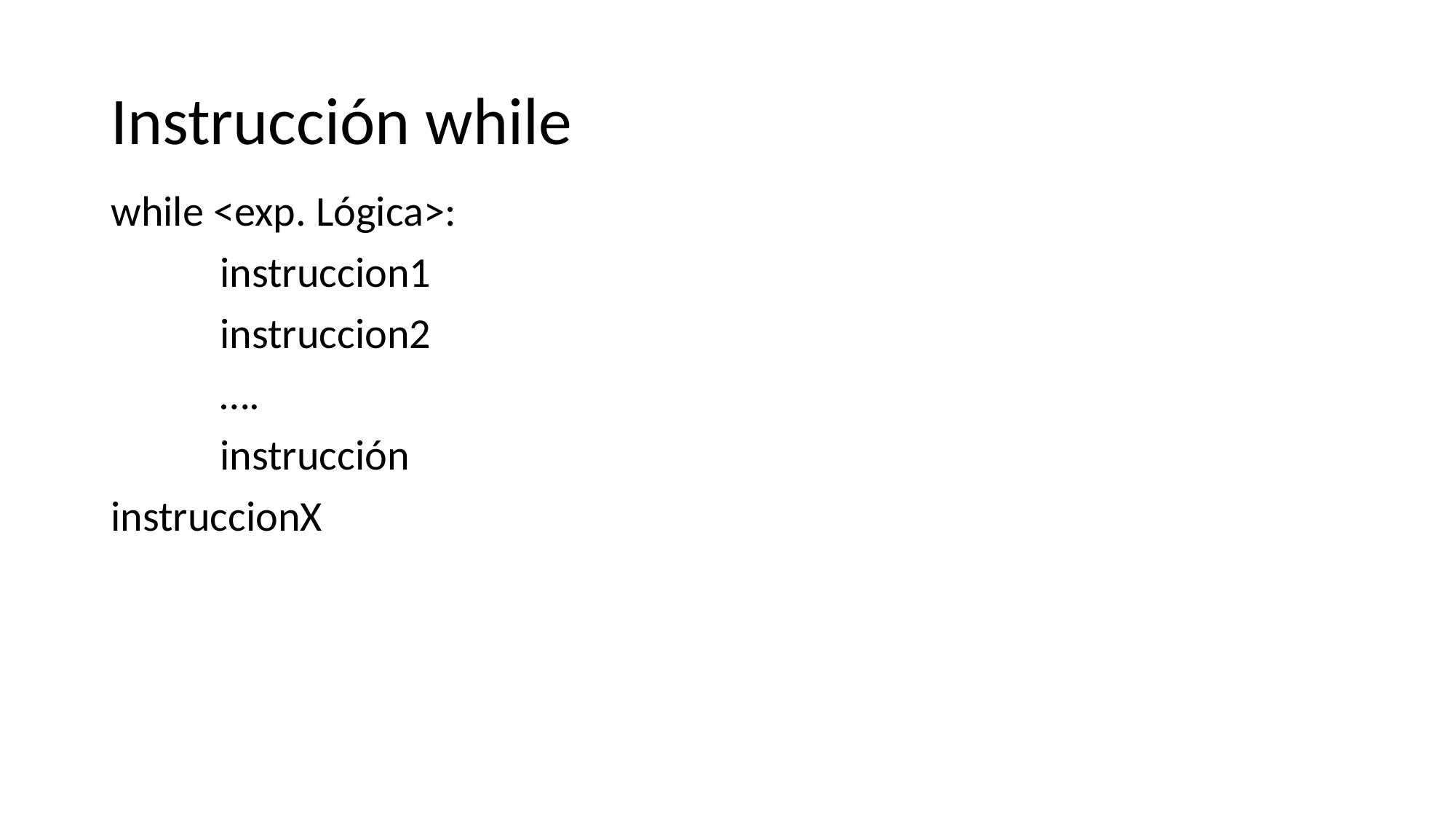

# Instrucción while
while <exp. Lógica>:
	instruccion1
	instruccion2
	….
	instrucción
instruccionX